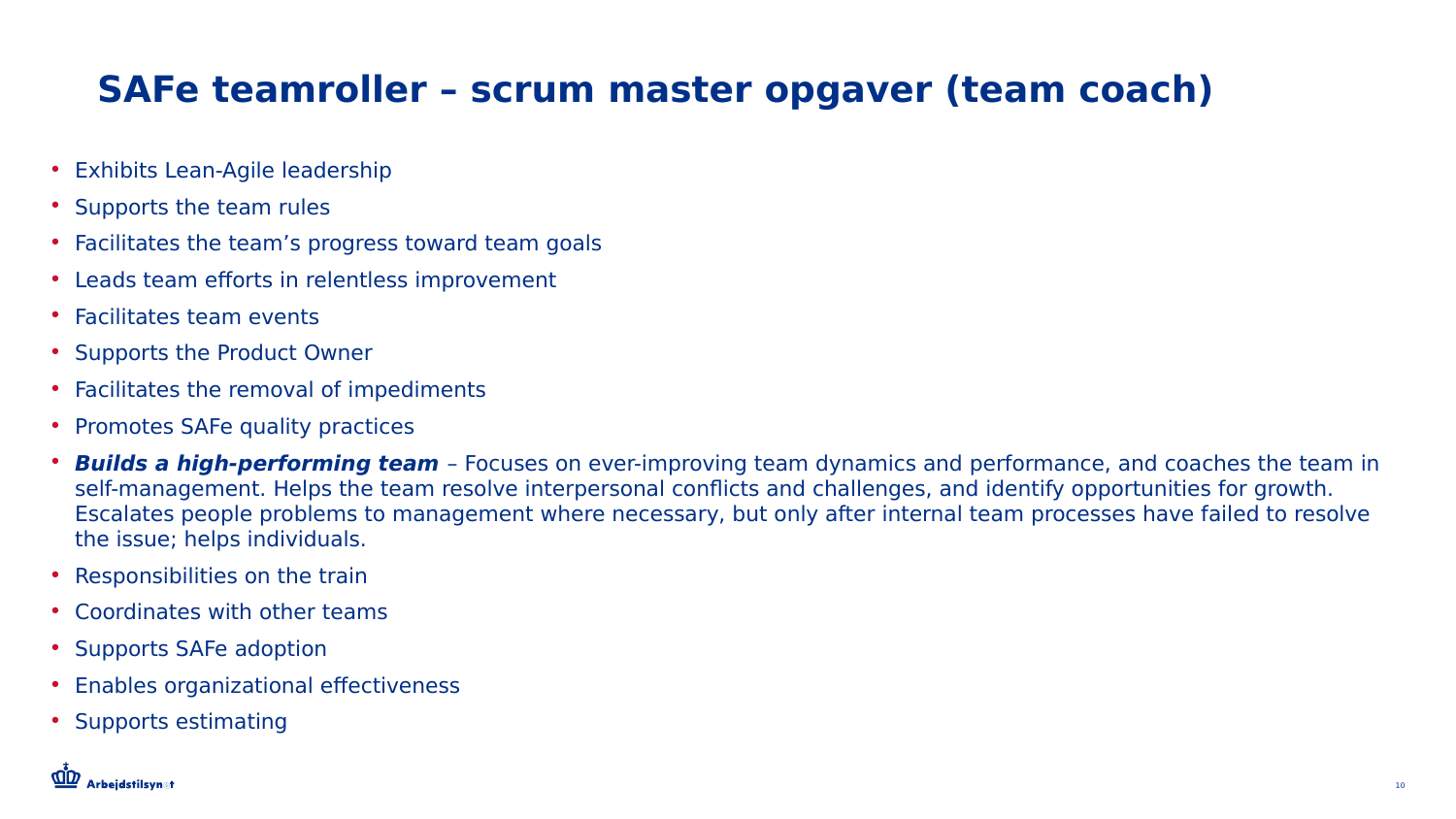

# SAFe teamroller – scrum master opgaver (team coach)
Exhibits Lean-Agile leadership
Supports the team rules
Facilitates the team’s progress toward team goals
Leads team efforts in relentless improvement
Facilitates team events
Supports the Product Owner
Facilitates the removal of impediments
Promotes SAFe quality practices
Builds a high-performing team – Focuses on ever-improving team dynamics and performance, and coaches the team in self-management. Helps the team resolve interpersonal conflicts and challenges, and identify opportunities for growth. Escalates people problems to management where necessary, but only after internal team processes have failed to resolve the issue; helps individuals.
Responsibilities on the train
Coordinates with other teams
Supports SAFe adoption
Enables organizational effectiveness
Supports estimating
10